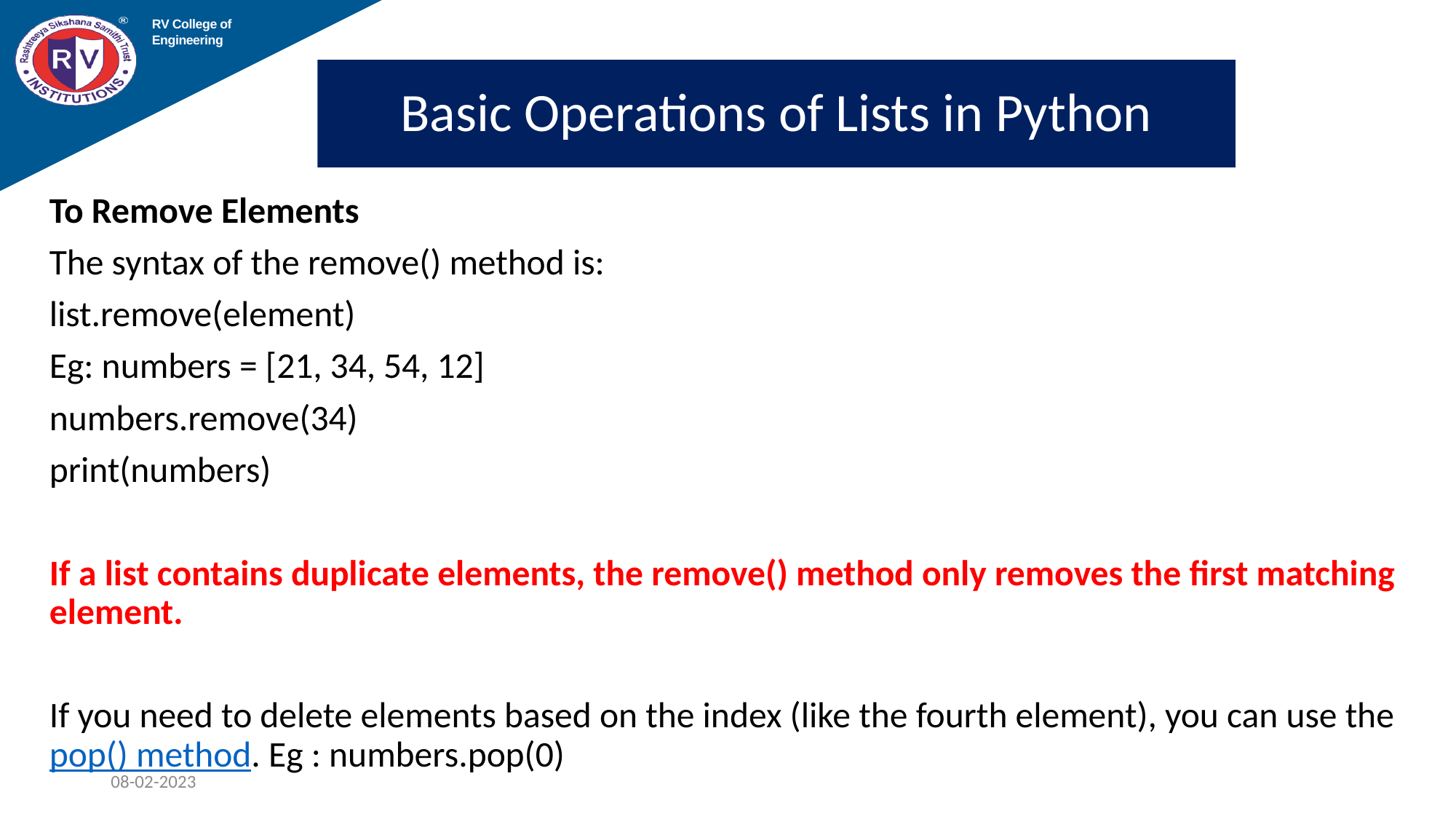

RV College of
Engineering
# Basic Operations of Lists in Python
To Remove Elements
The syntax of the remove() method is:
list.remove(element)
Eg: numbers = [21, 34, 54, 12]
numbers.remove(34)
print(numbers)

If a list contains duplicate elements, the remove() method only removes the first matching element.

If you need to delete elements based on the index (like the fourth element), you can use the pop() method. Eg : numbers.pop(0)

08-02-2023
Prof Somesh Nandi, Dept. of AIML
55